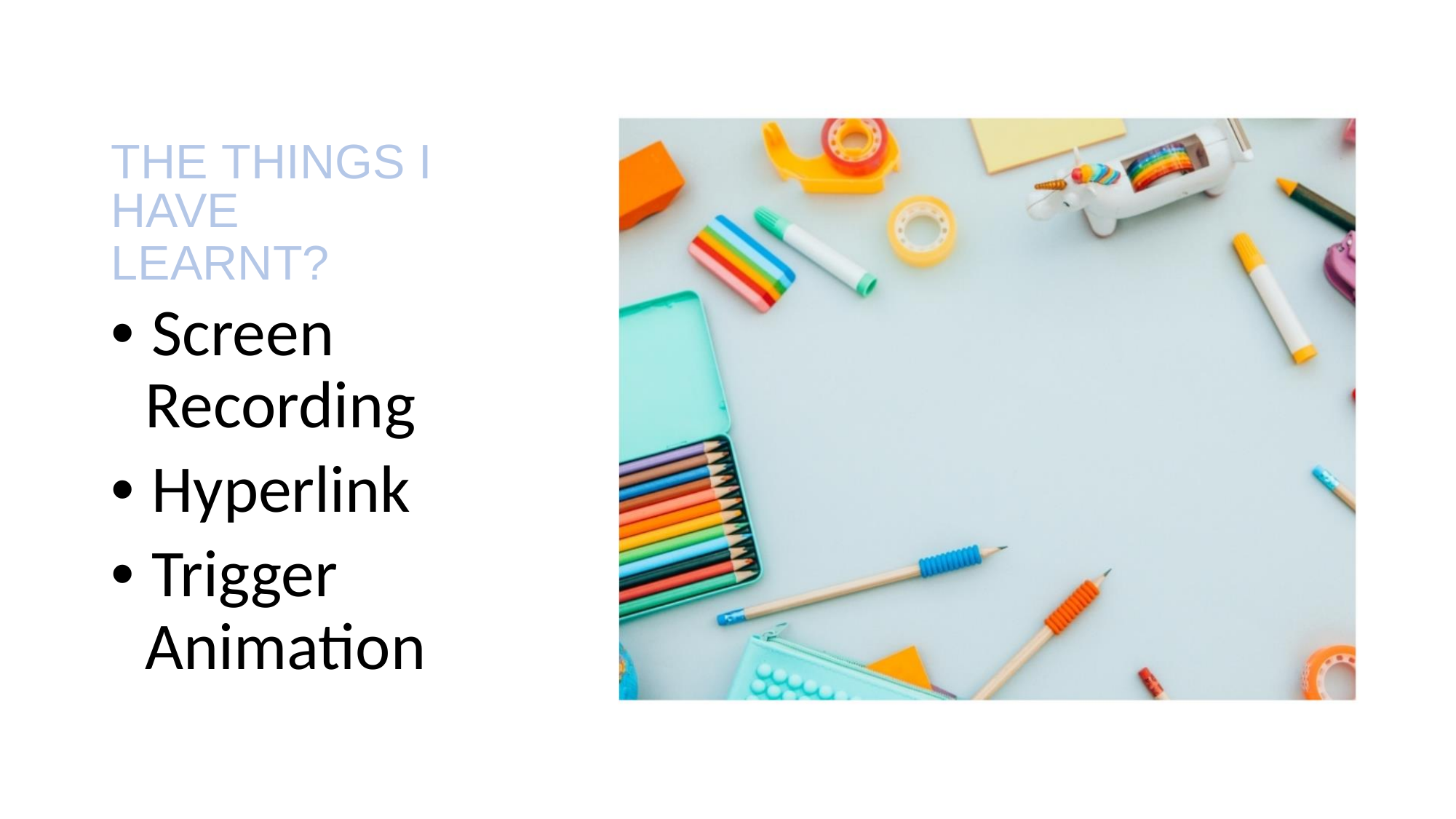

THE THINGS I HAVE
LEARNT?
• Screen
Recording
• Hyperlink
• Trigger
Animation